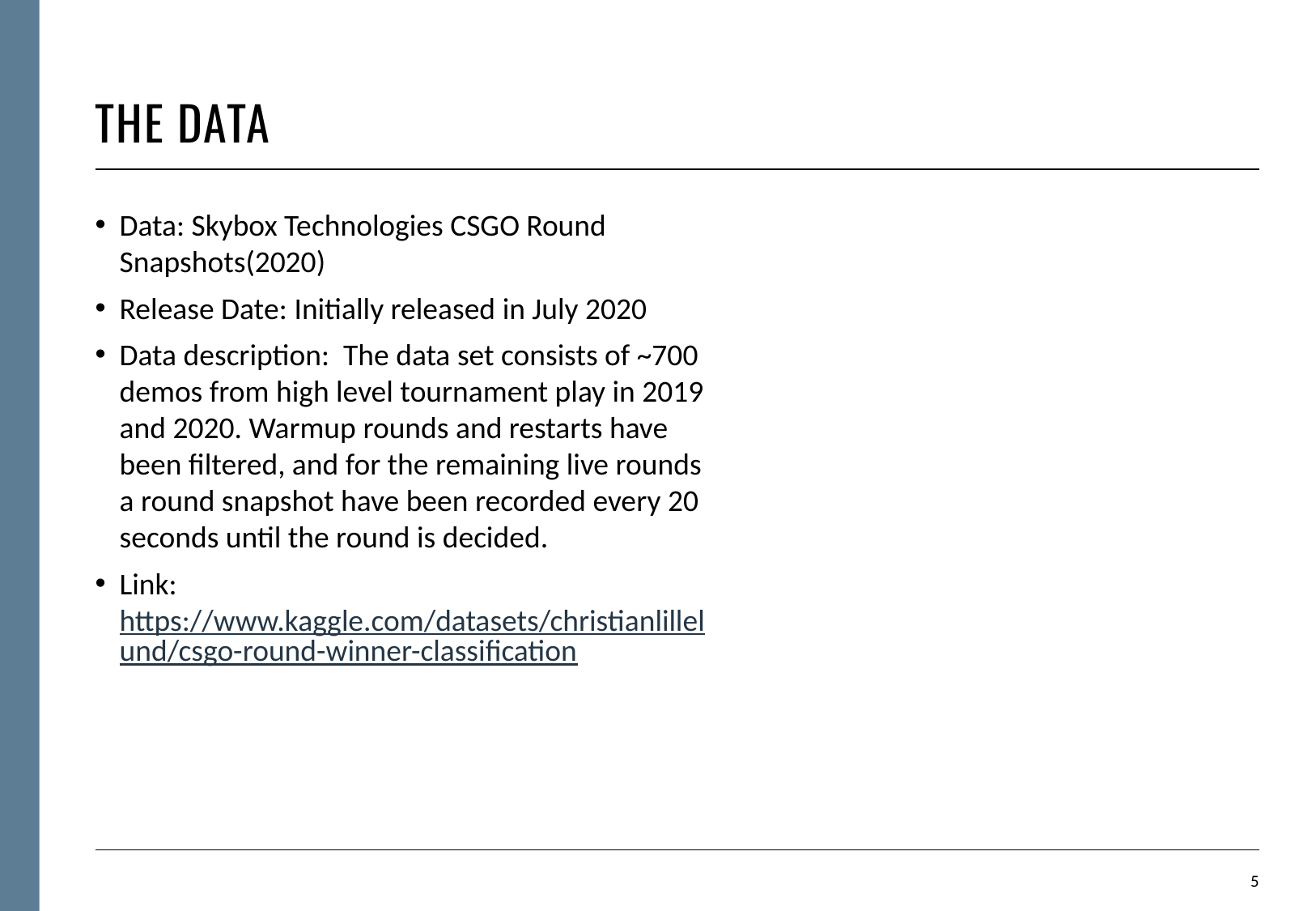

# The Data

Data: Skybox Technologies CSGO Round Snapshots(2020)
Release Date: Initially released in July 2020
Data description:  The data set consists of ~700 demos from high level tournament play in 2019 and 2020. Warmup rounds and restarts have been filtered, and for the remaining live rounds a round snapshot have been recorded every 20 seconds until the round is decided.
Link: https://www.kaggle.com/datasets/christianlillelund/csgo-round-winner-classification
5